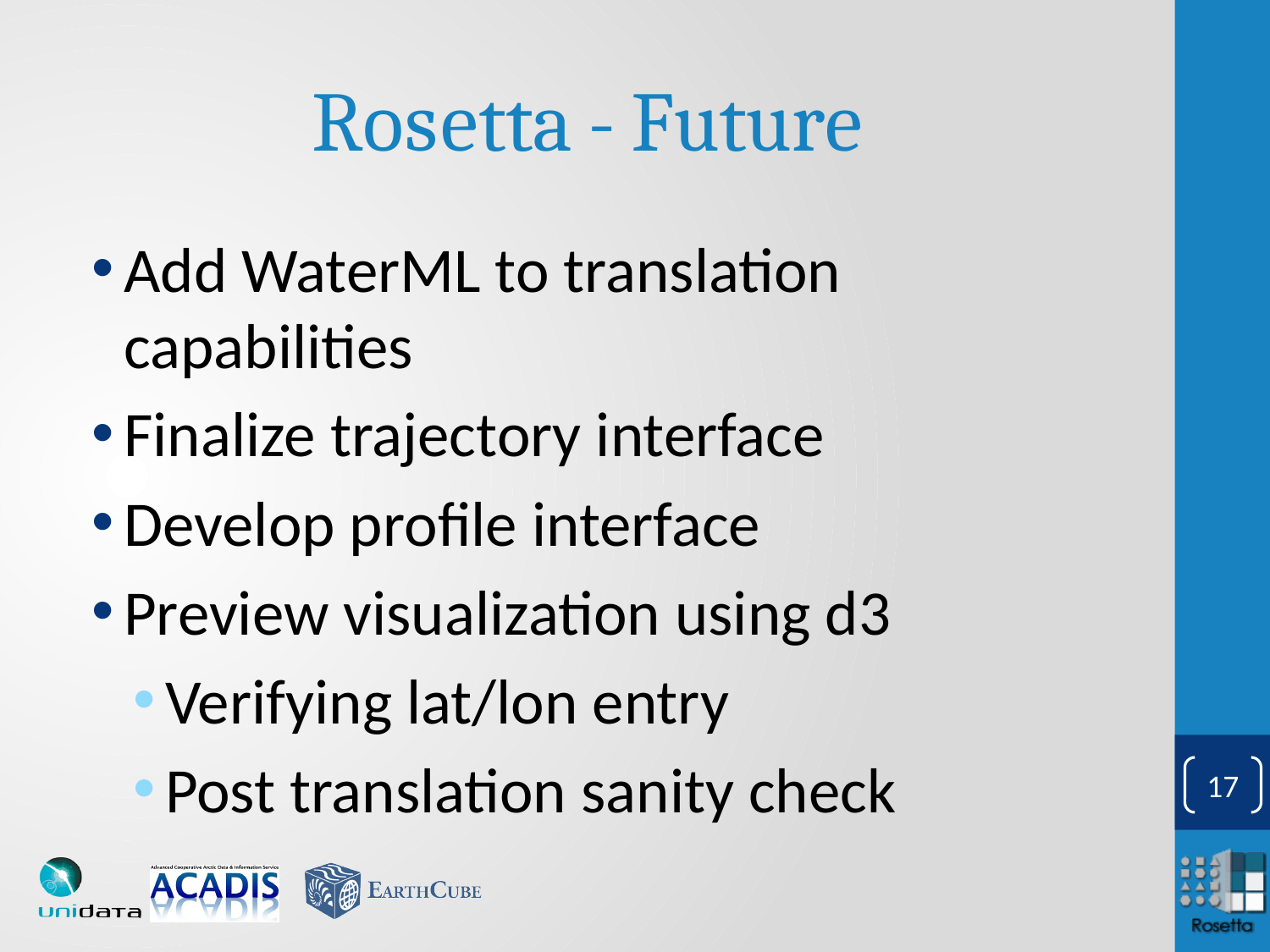

# Rosetta - Future
Add WaterML to translation capabilities
Finalize trajectory interface
Develop profile interface
Preview visualization using d3
Verifying lat/lon entry
Post translation sanity check
17